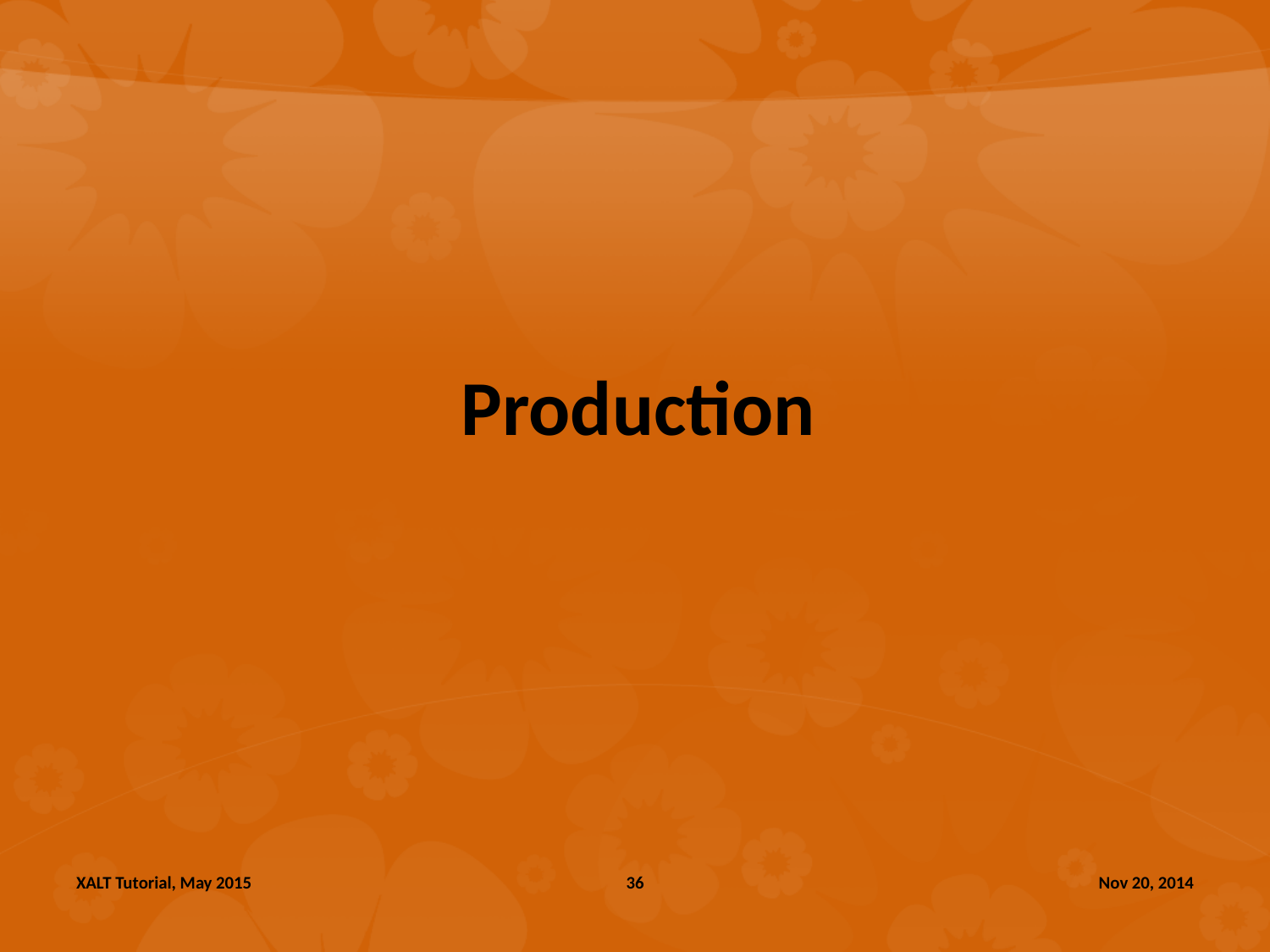

# Production

XALT Tutorial, May 2015
36
Nov 20, 2014